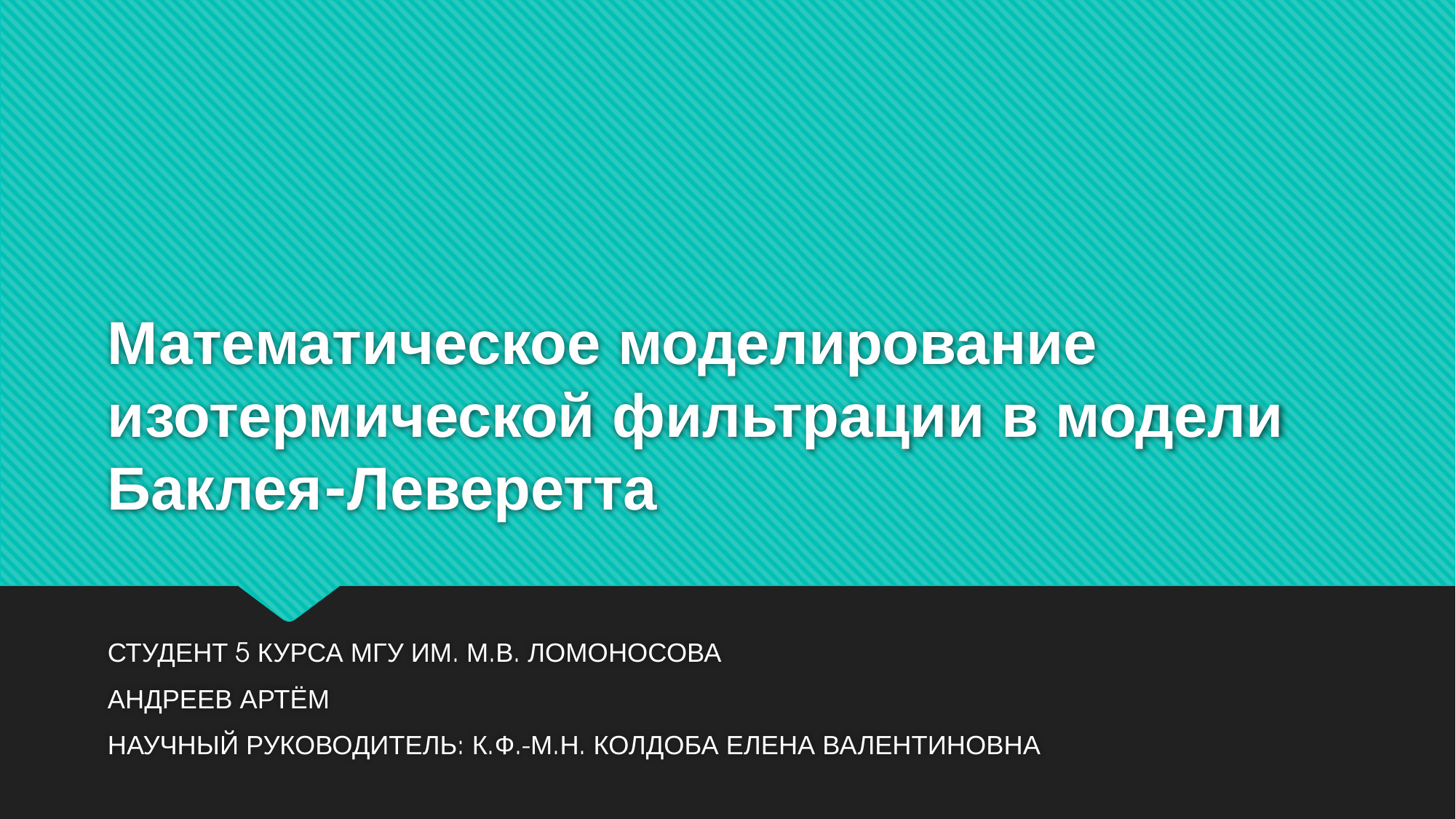

# Математическое моделирование изотермической фильтрации в модели Баклея-Леверетта
СТУДЕНТ 5 КУРСА МГУ ИМ. М.В. ЛОМОНОСОВА
АНДРЕЕВ АРТЁМ
НАУЧНЫЙ РУКОВОДИТЕЛЬ: К.Ф.-М.Н. КОЛДОБА ЕЛЕНА ВАЛЕНТИНОВНА